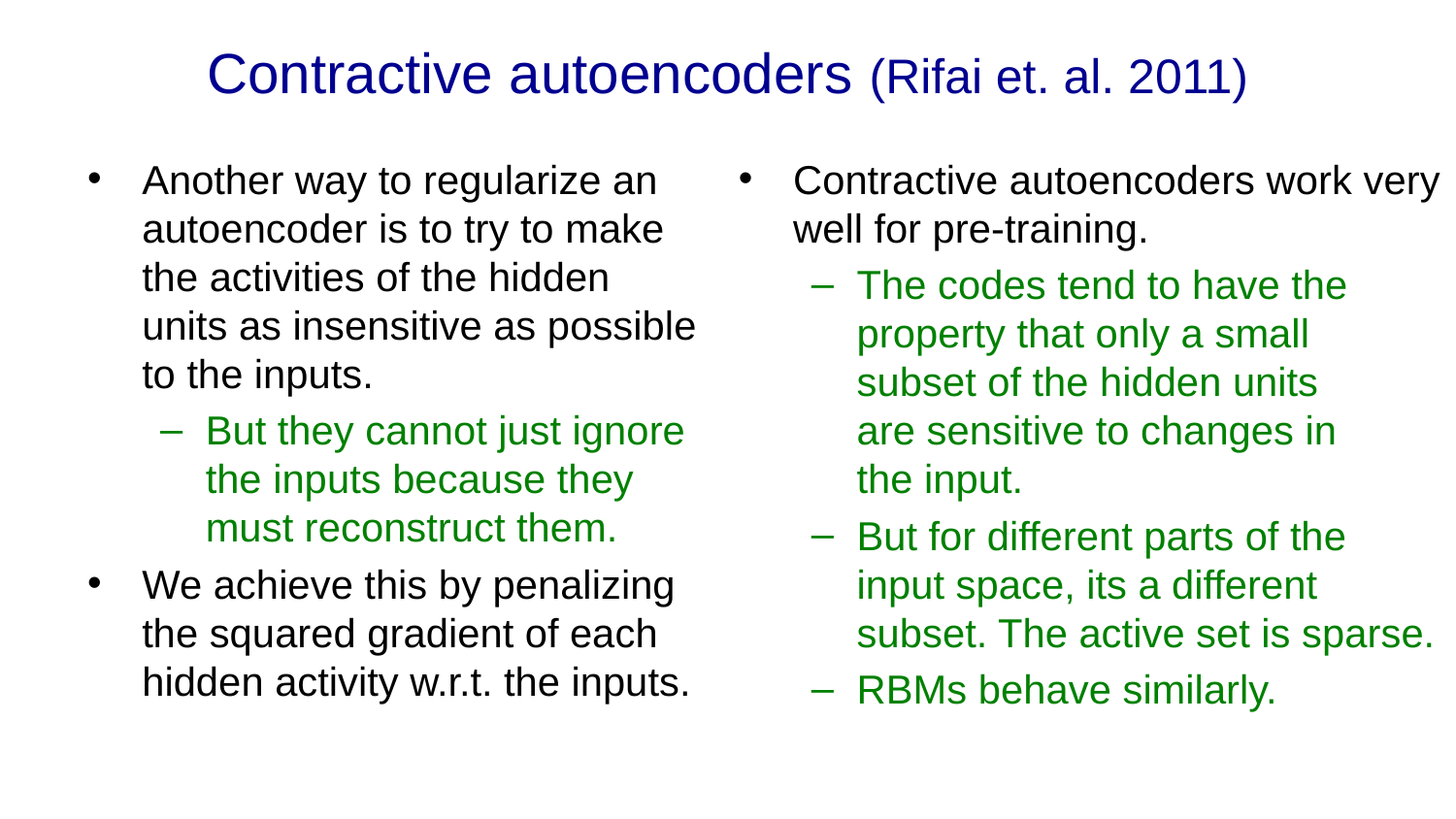

# Contractive autoencoders (Rifai et. al. 2011)
Another way to regularize an autoencoder is to try to make the activities of the hidden units as insensitive as possible to the inputs.
But they cannot just ignore the inputs because they must reconstruct them.
We achieve this by penalizing the squared gradient of each hidden activity w.r.t. the inputs.
Contractive autoencoders work very well for pre-training.
The codes tend to have the property that only a small   subset of the hidden units        are sensitive to changes in      the input.
But for different parts of the  input space, its a different subset. The active set is sparse.
RBMs behave similarly.